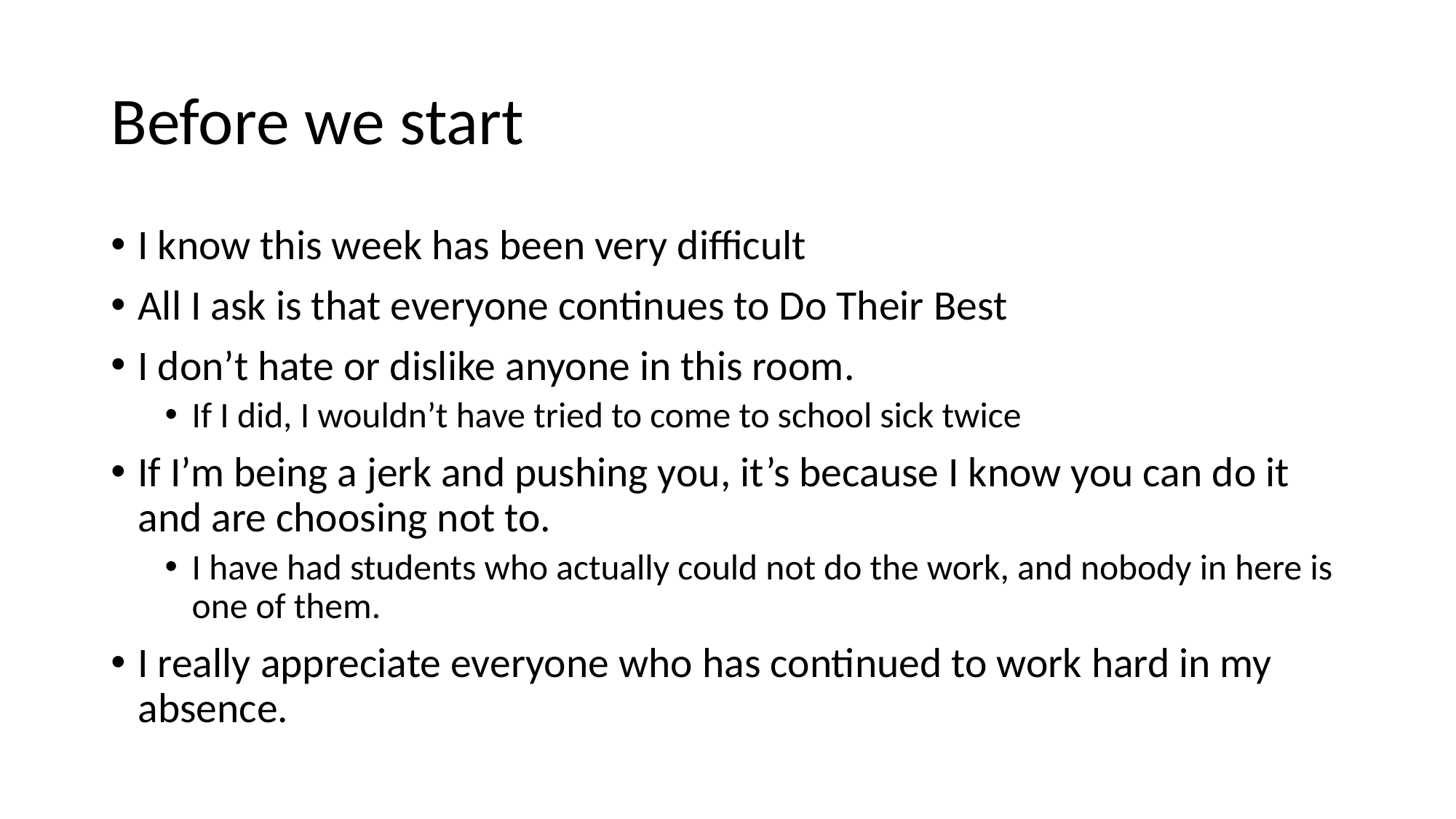

# Before we start
I know this week has been very difficult
All I ask is that everyone continues to Do Their Best
I don’t hate or dislike anyone in this room.
If I did, I wouldn’t have tried to come to school sick twice
If I’m being a jerk and pushing you, it’s because I know you can do it and are choosing not to.
I have had students who actually could not do the work, and nobody in here is one of them.
I really appreciate everyone who has continued to work hard in my absence.